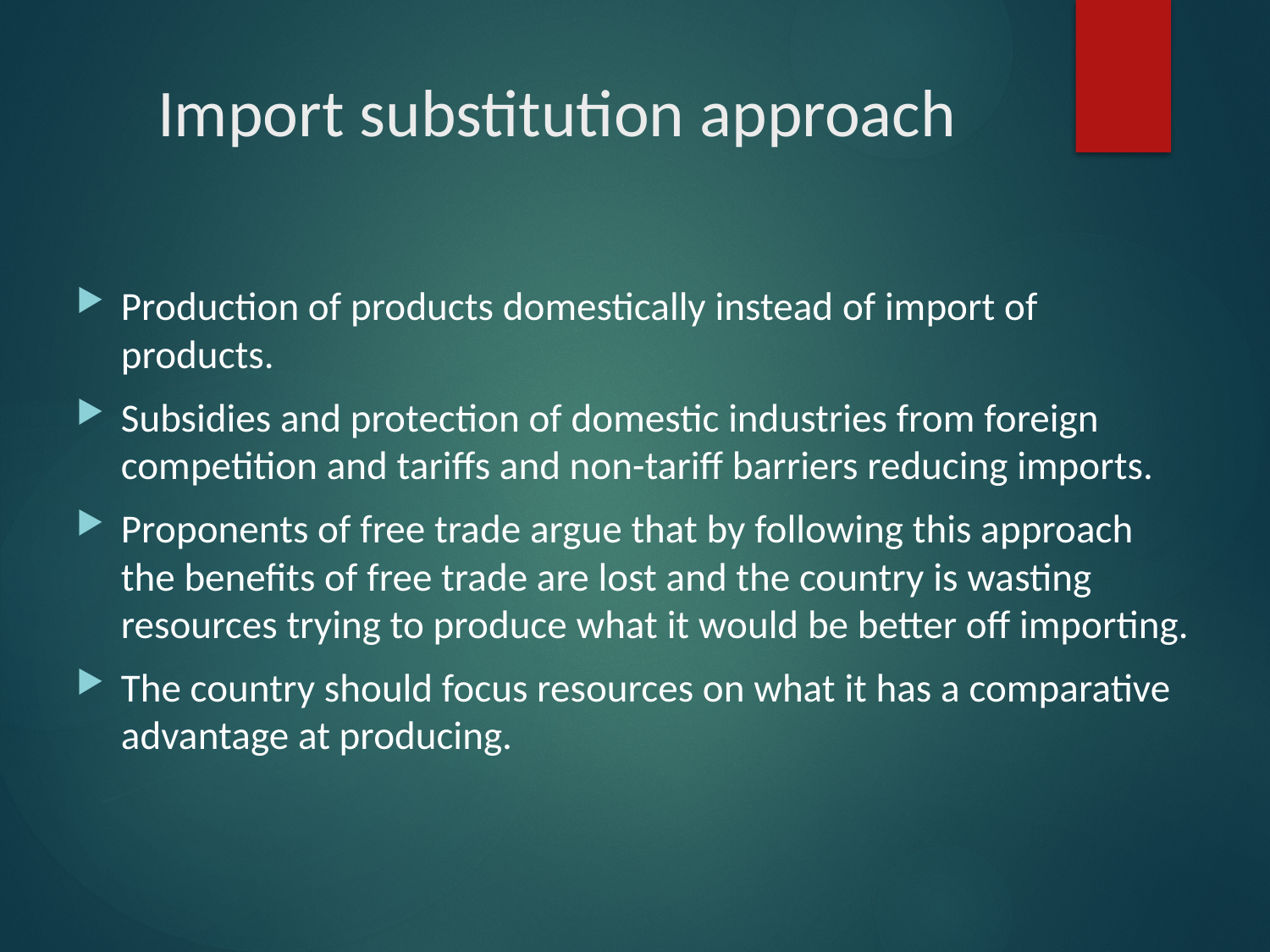

# Import substitution approach

Production of products domestically instead of import of products.
Subsidies and protection of domestic industries from foreign competition and tariffs and non-tariff barriers reducing imports.
Proponents of free trade argue that by following this approach the benefits of free trade are lost and the country is wasting resources trying to produce what it would be better off importing.
The country should focus resources on what it has a comparative advantage at producing.